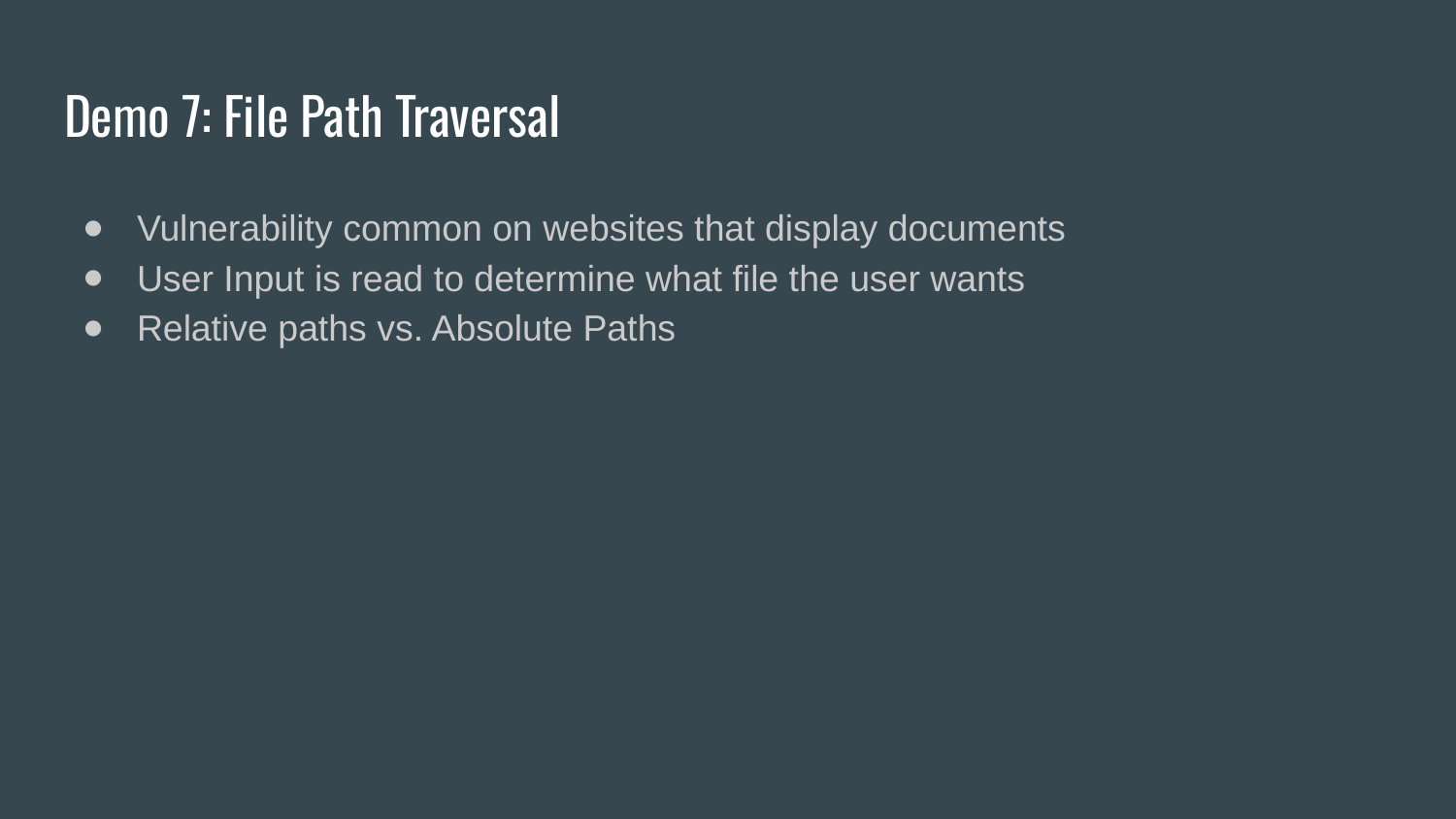

# Demo 7: File Path Traversal
Vulnerability common on websites that display documents
User Input is read to determine what file the user wants
Relative paths vs. Absolute Paths